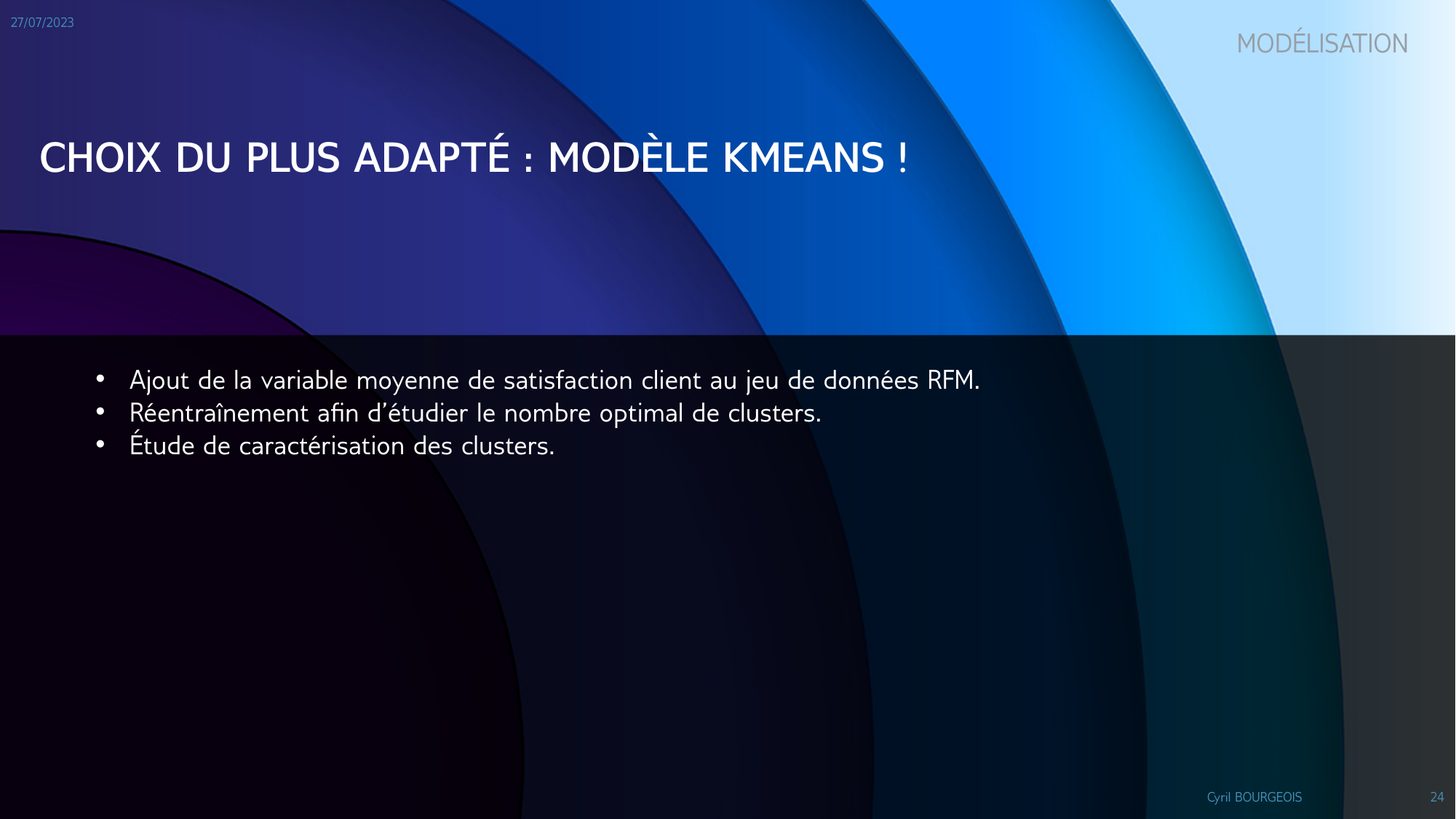

27/07/2023
MODÉLISATION
# Choix du plus adaptÉ : Modèle KMEANS !
Ajout de la variable moyenne de satisfaction client au jeu de données RFM.
Réentraînement afin d’étudier le nombre optimal de clusters.
Étude de caractérisation des clusters.

24
Cyril BOURGEOIS